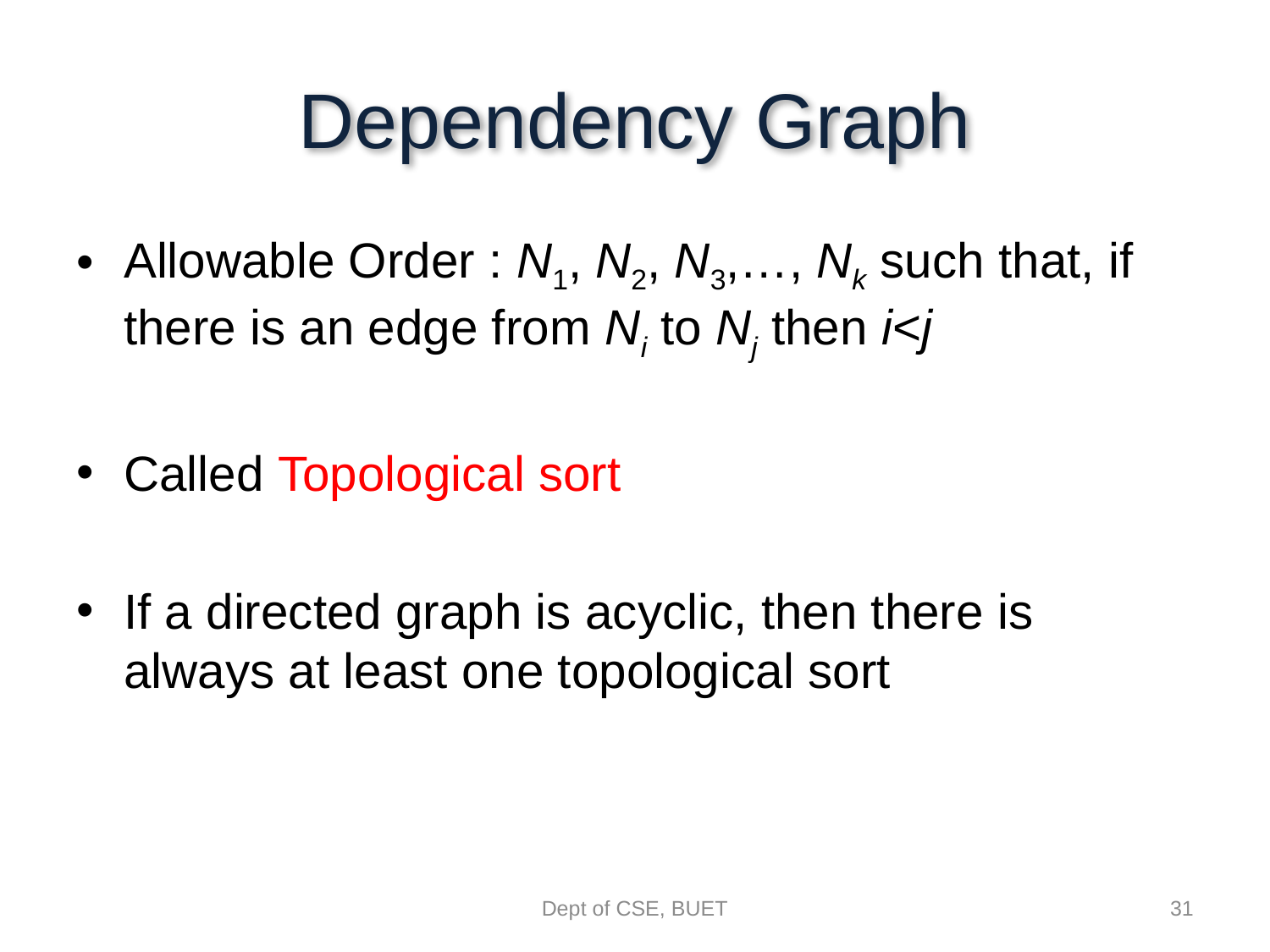

# Dependency Graph
Allowable Order : N1, N2, N3,…, Nk such that, if there is an edge from Ni to Nj then i<j

Called Topological sort

If a directed graph is acyclic, then there is always at least one topological sort
Dept of CSE, BUET
31